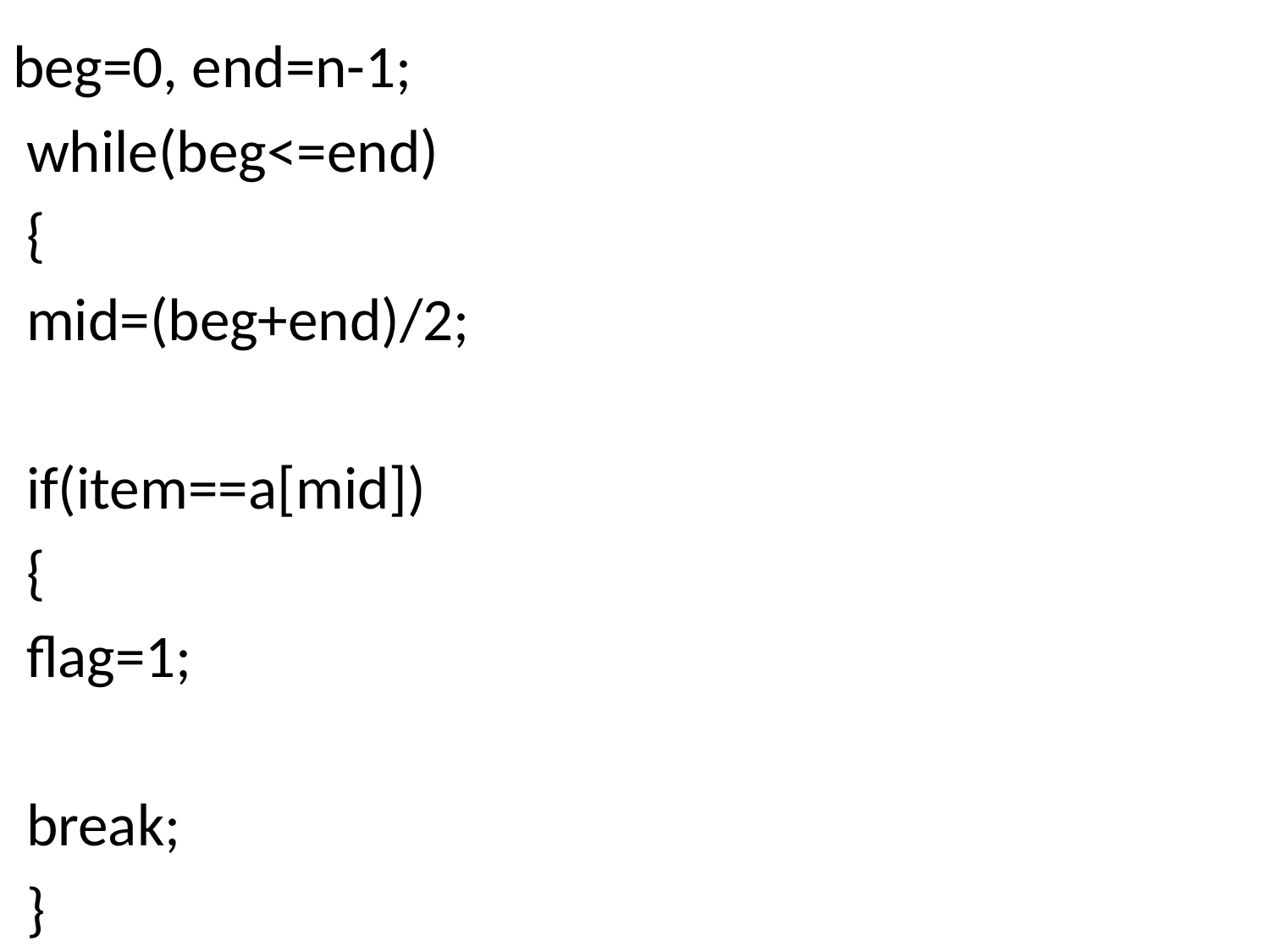

beg=0, end=n-1;
 while(beg<=end)
 {
 mid=(beg+end)/2;

 if(item==a[mid])
 {
 flag=1;

 break;
 }